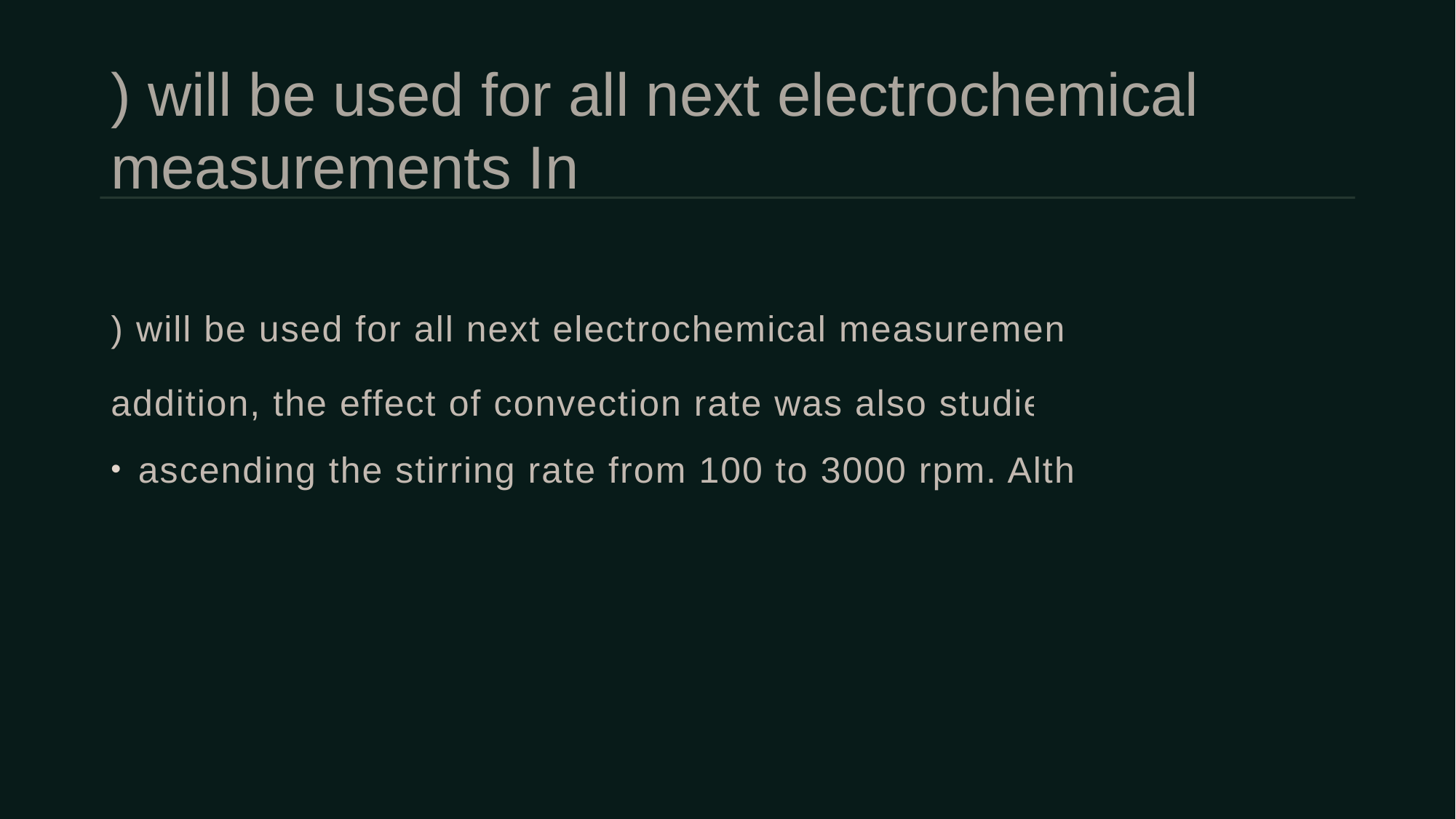

# ) will be used for all next electrochemical measurements In
) will be used for all next electrochemical measurements. In
addition, the effect of convection rate was also studied by
ascending the stirring rate from 100 to 3000 rpm. Although